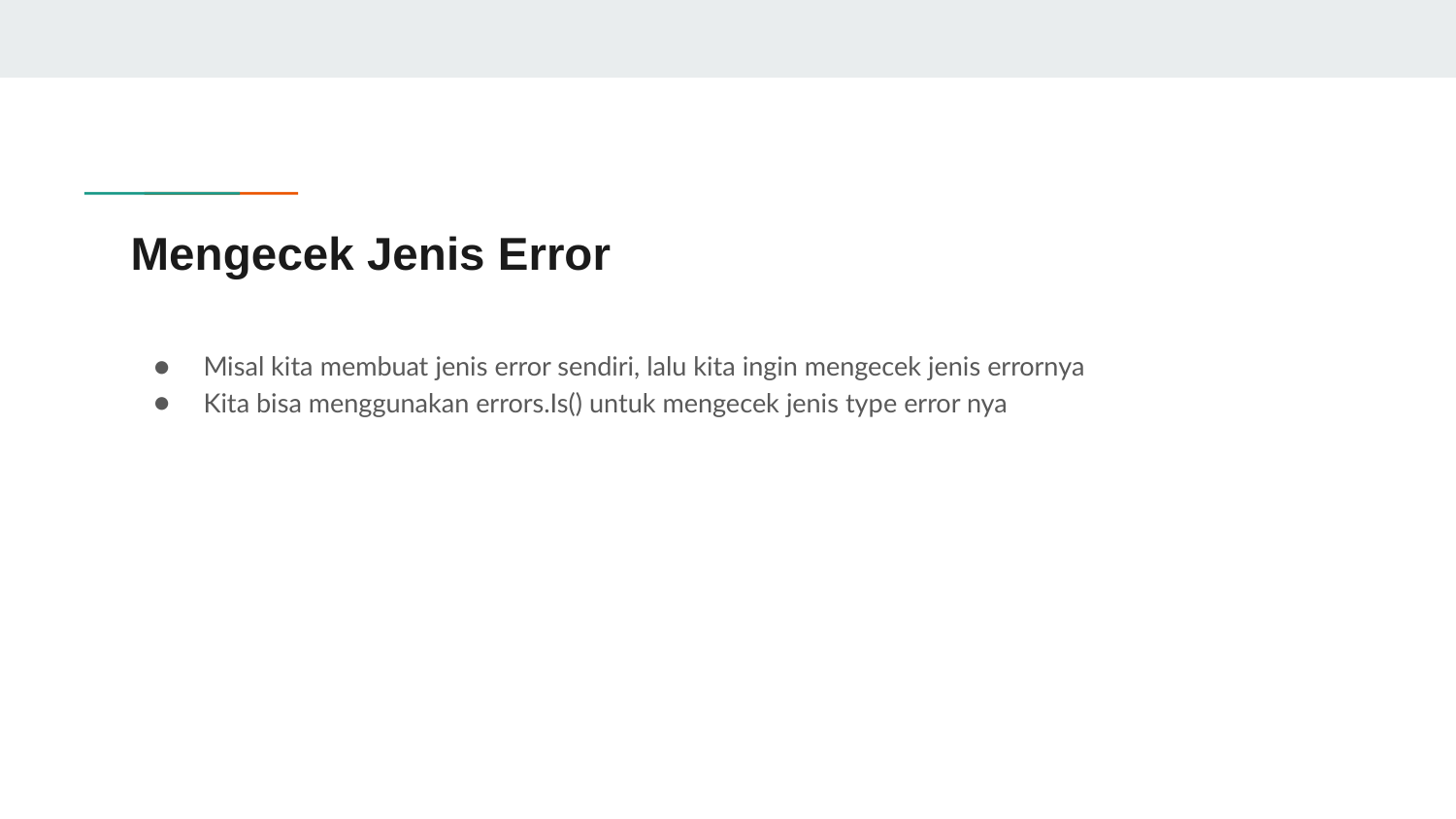

# Mengecek Jenis Error
Misal kita membuat jenis error sendiri, lalu kita ingin mengecek jenis errornya
Kita bisa menggunakan errors.Is() untuk mengecek jenis type error nya